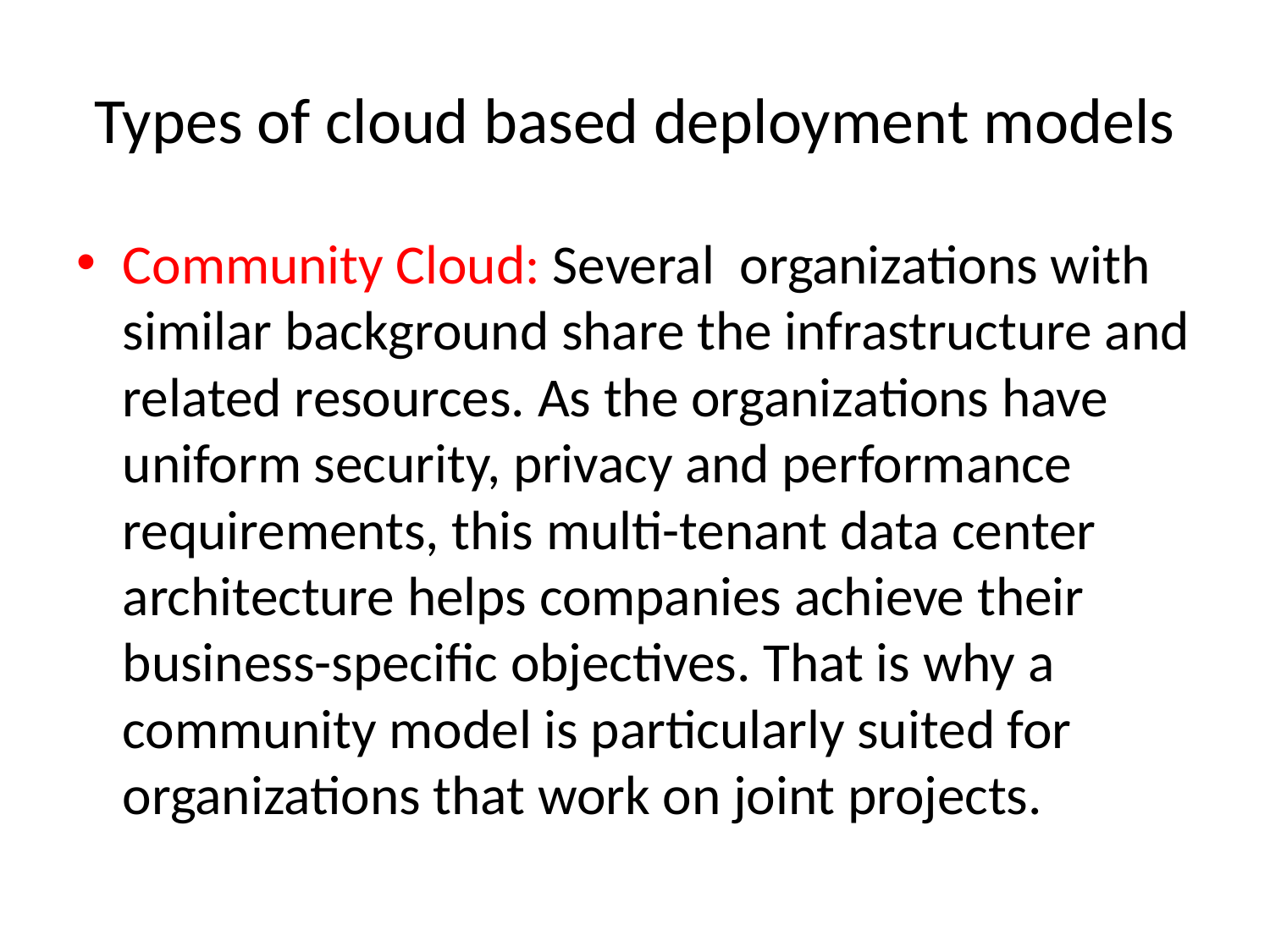

# Types of cloud based deployment models
Community Cloud: Several  organizations with similar background share the infrastructure and related resources. As the organizations have uniform security, privacy and performance requirements, this multi-tenant data center architecture helps companies achieve their business-specific objectives. That is why a community model is particularly suited for organizations that work on joint projects.